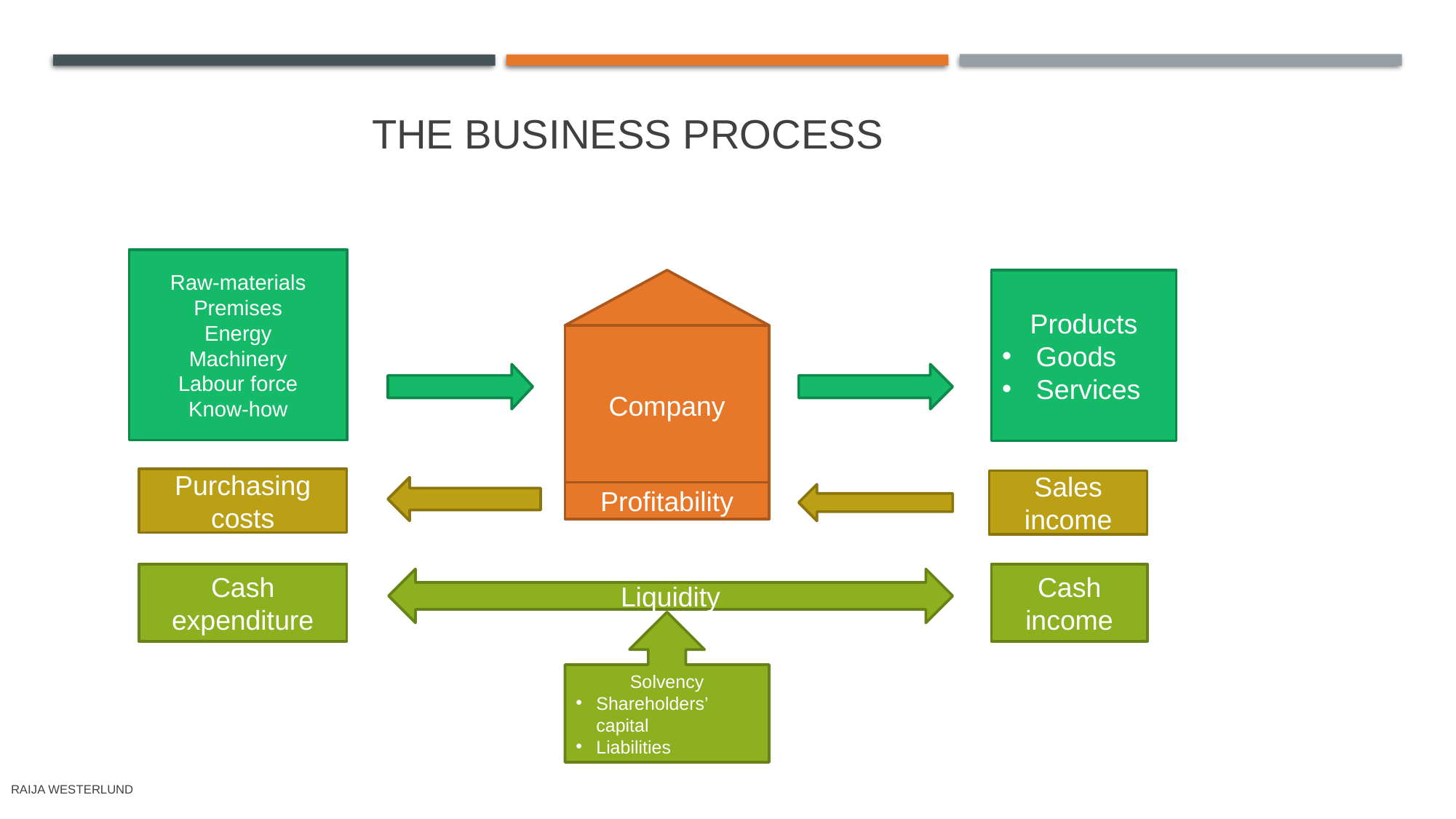

The Business Process
Raw-materials
Premises
Energy
Machinery
Labour force
Know-how

Products
Goods
Services
Company

Purchasing costs
Sales income

Profitability

Cash expenditure
Cash income
Liquidity
Solvency
Shareholders’ capital
Liabilities
Raija Westerlund